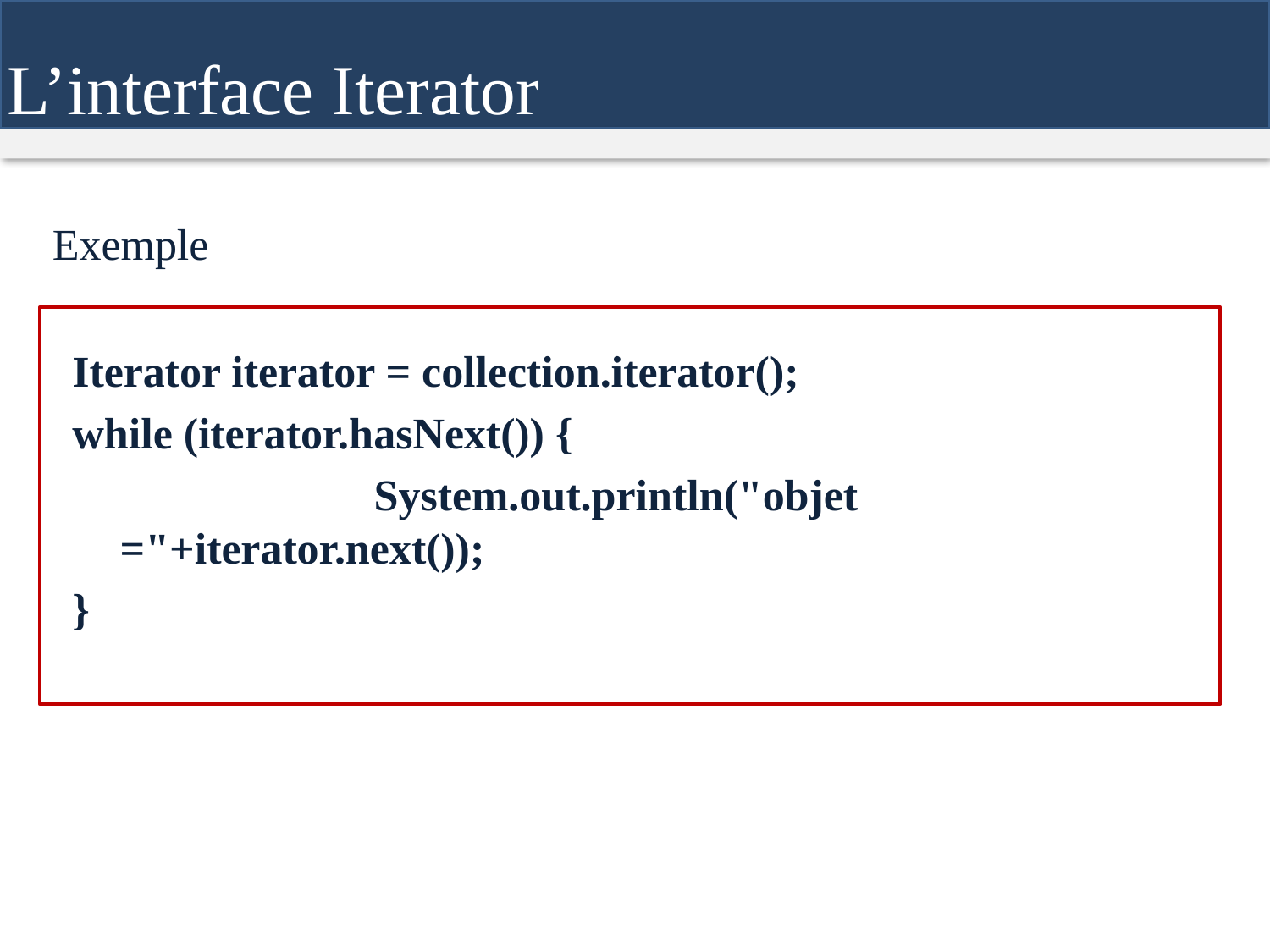

L’interface Iterator

# Exemple

Iterator iterator = collection.iterator();
while (iterator.hasNext()) {
			System.out.println("objet ="+iterator.next());
}